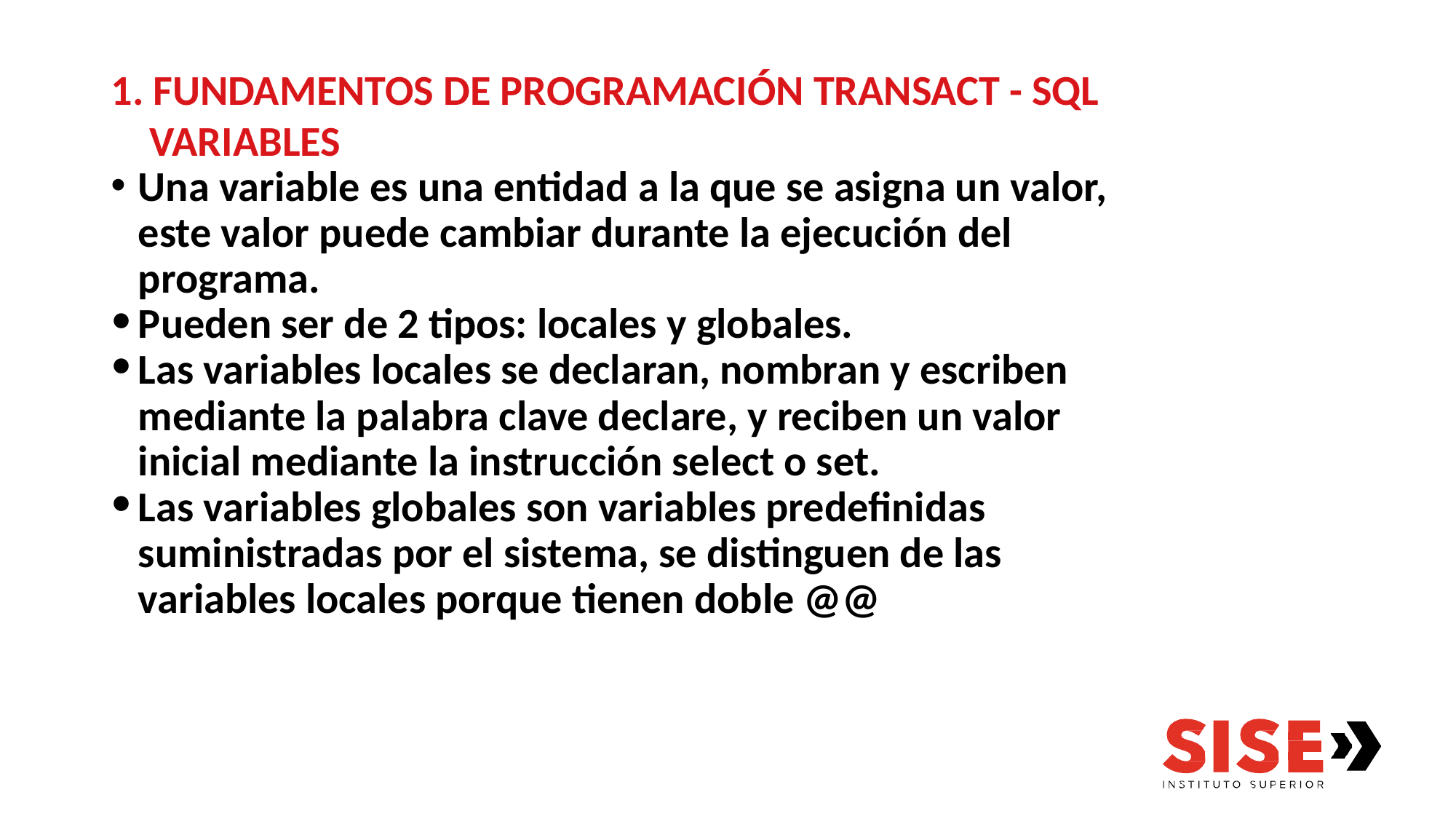

1. FUNDAMENTOS DE PROGRAMACIÓN TRANSACT - SQL
    VARIABLES
Una variable es una entidad a la que se asigna un valor, este valor puede cambiar durante la ejecución del programa.
Pueden ser de 2 tipos: locales y globales.
Las variables locales se declaran, nombran y escriben mediante la palabra clave declare, y reciben un valor inicial mediante la instrucción select o set.
Las variables globales son variables predefinidas suministradas por el sistema, se distinguen de las variables locales porque tienen doble @@